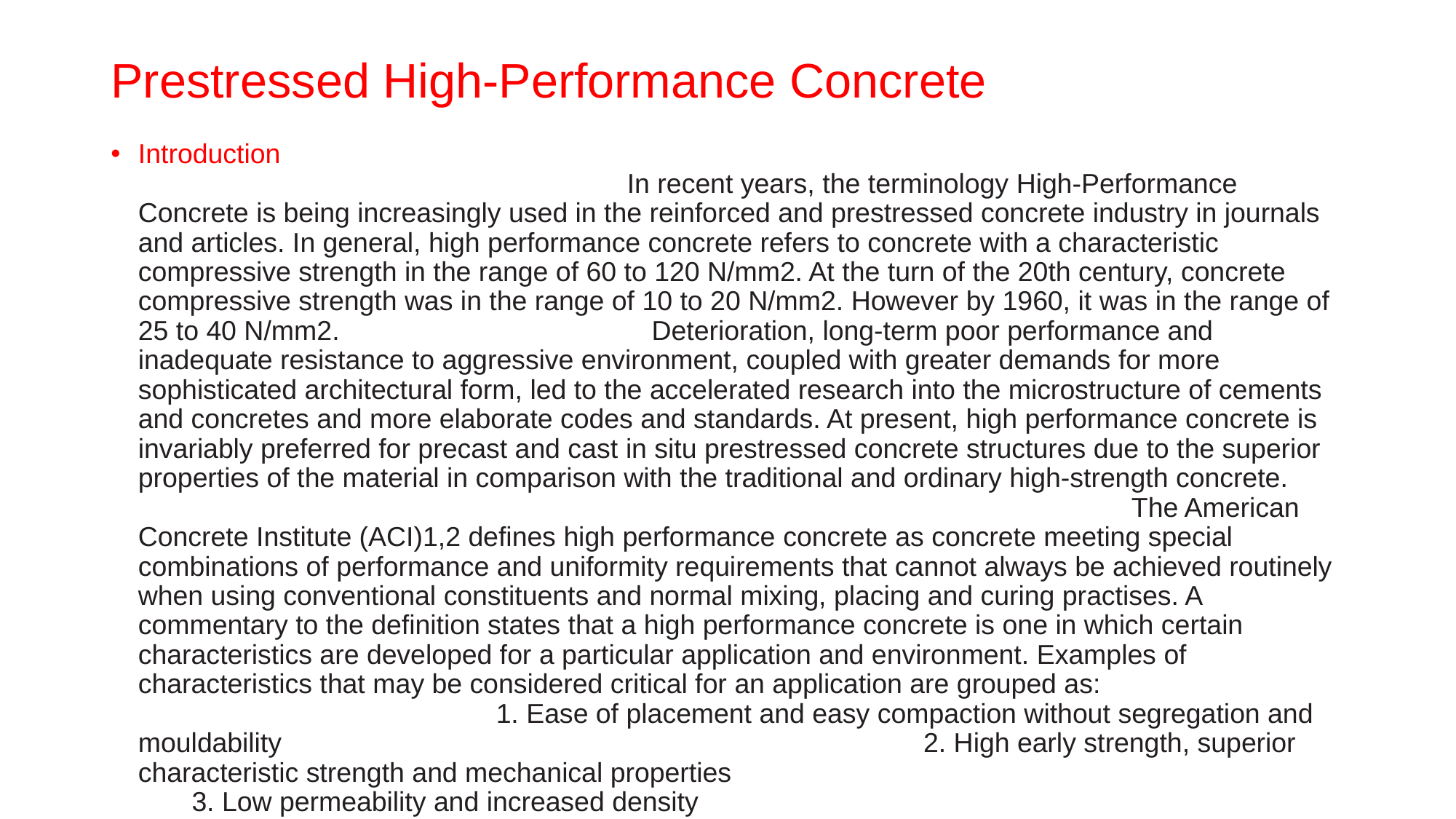

# Prestressed High-Performance Concrete
Introduction                                                                                                                                                                                                            In recent years, the terminology High-Performance Concrete is being increasingly used in the reinforced and prestressed concrete industry in journals and articles. In general, high performance concrete refers to concrete with a characteristic compressive strength in the range of 60 to 120 N/mm2. At the turn of the 20th century, concrete compressive strength was in the range of 10 to 20 N/mm2. However by 1960, it was in the range of 25 to 40 N/mm2.                                         Deterioration, long-term poor performance and inadequate resistance to aggressive environment, coupled with greater demands for more sophisticated architectural form, led to the accelerated research into the microstructure of cements and concretes and more elaborate codes and standards. At present, high performance concrete is invariably preferred for precast and cast in situ prestressed concrete structures due to the superior properties of the material in comparison with the traditional and ordinary high-strength concrete.                                                                                                                                          The American Concrete Institute (ACI)1,2 defines high performance concrete as concrete meeting special combinations of performance and uniformity requirements that cannot always be achieved routinely when using conventional constituents and normal mixing, placing and curing practises. A commentary to the definition states that a high performance concrete is one in which certain characteristics are developed for a particular application and environment. Examples of characteristics that may be considered critical for an application are grouped as:                                                                               1. Ease of placement and easy compaction without segregation and mouldability                                                                                    2. High early strength, superior characteristic strength and mechanical properties                                                                                        3. Low permeability and increased density                                                                                                                                                              4. Low heat of hydration and higher toughness, wear and fatigue resistance                                                                                                 5. Volume stability and durability